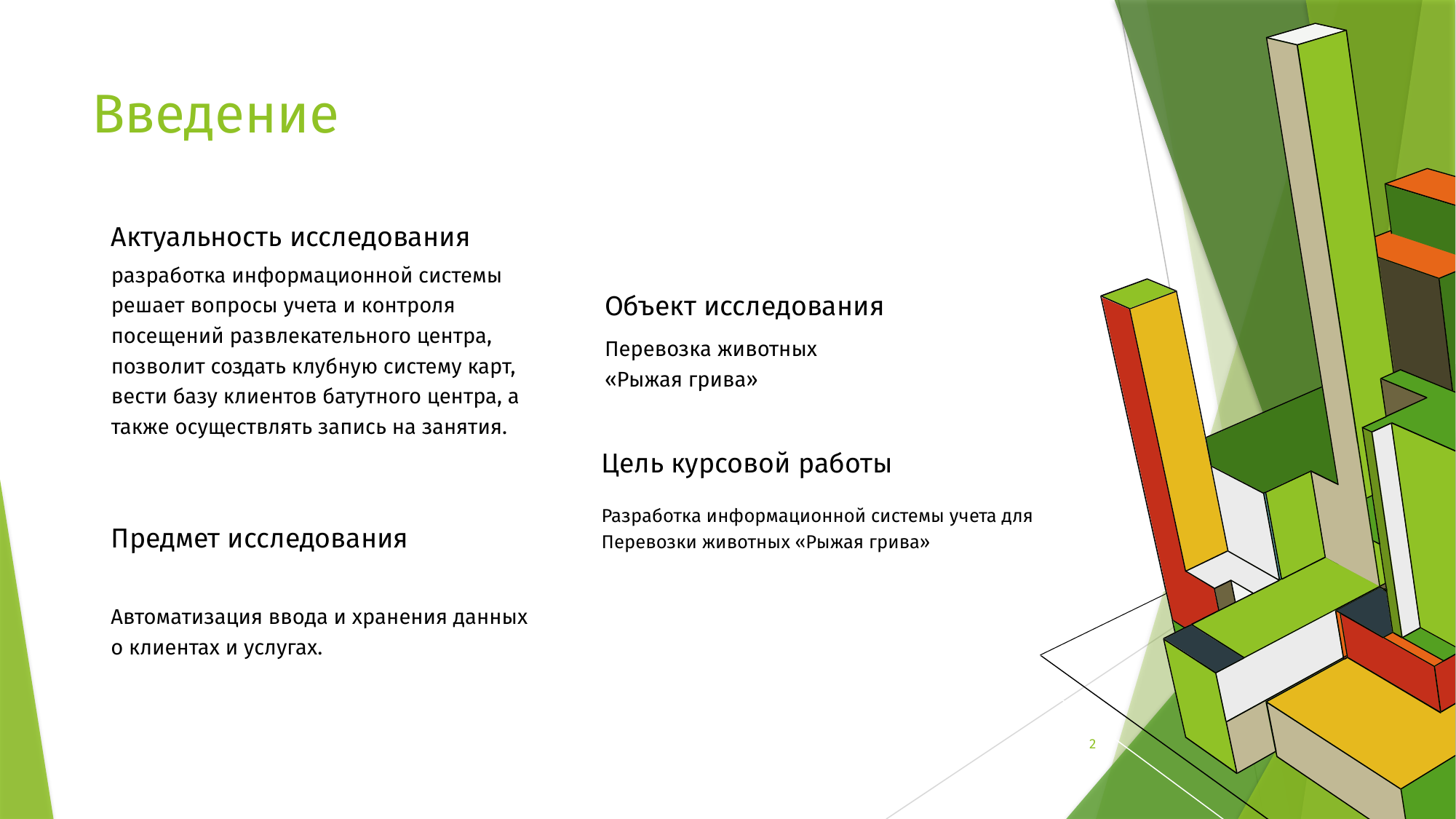

# Введение
Актуальность исследования
разработка информационной системы решает вопросы учета и контроля посещений развлекательного центра, позволит создать клубную систему карт, вести базу клиентов батутного центра, а также осуществлять запись на занятия.

Объект исследования
Перевозка животных
«Рыжая грива»
Цель курсовой работы
Разработка информационной системы учета для
Перевозки животных «Рыжая грива»
Предмет исследования

Автоматизация ввода и хранения данных о клиентах и услугах.
2